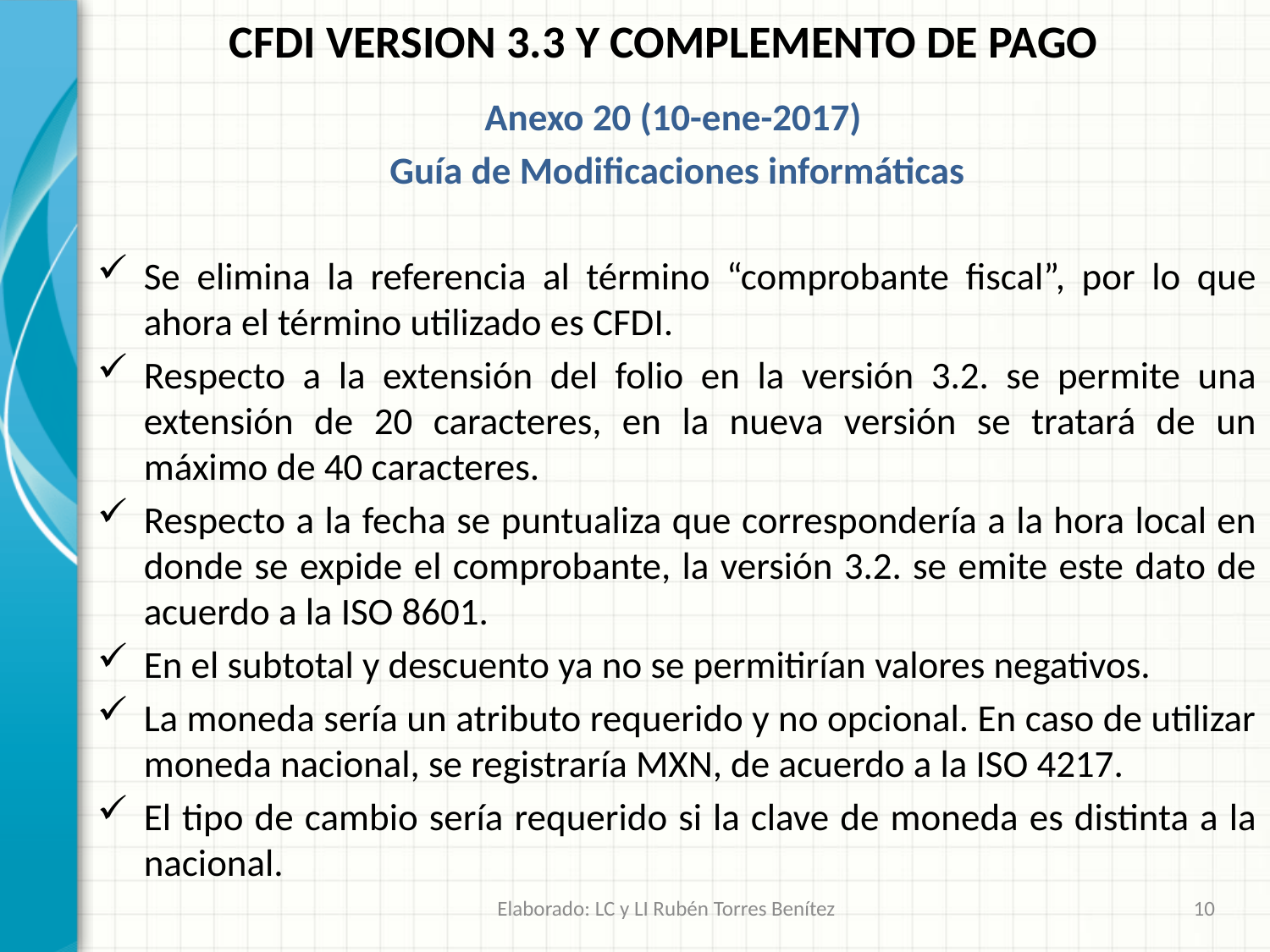

CFDI VERSION 3.3 Y COMPLEMENTO DE PAGO
Anexo 20 (10-ene-2017)
Guía de Modificaciones informáticas

Se elimina la referencia al término “comprobante fiscal”, por lo que ahora el término utilizado es CFDI.
Respecto a la extensión del folio en la versión 3.2. se permite una extensión de 20 caracteres, en la nueva versión se tratará de un máximo de 40 caracteres.
Respecto a la fecha se puntualiza que correspondería a la hora local en donde se expide el comprobante, la versión 3.2. se emite este dato de acuerdo a la ISO 8601.
En el subtotal y descuento ya no se permitirían valores negativos.
La moneda sería un atributo requerido y no opcional. En caso de utilizar moneda nacional, se registraría MXN, de acuerdo a la ISO 4217.
El tipo de cambio sería requerido si la clave de moneda es distinta a la nacional.
Elaborado: LC y LI Rubén Torres Benítez
10